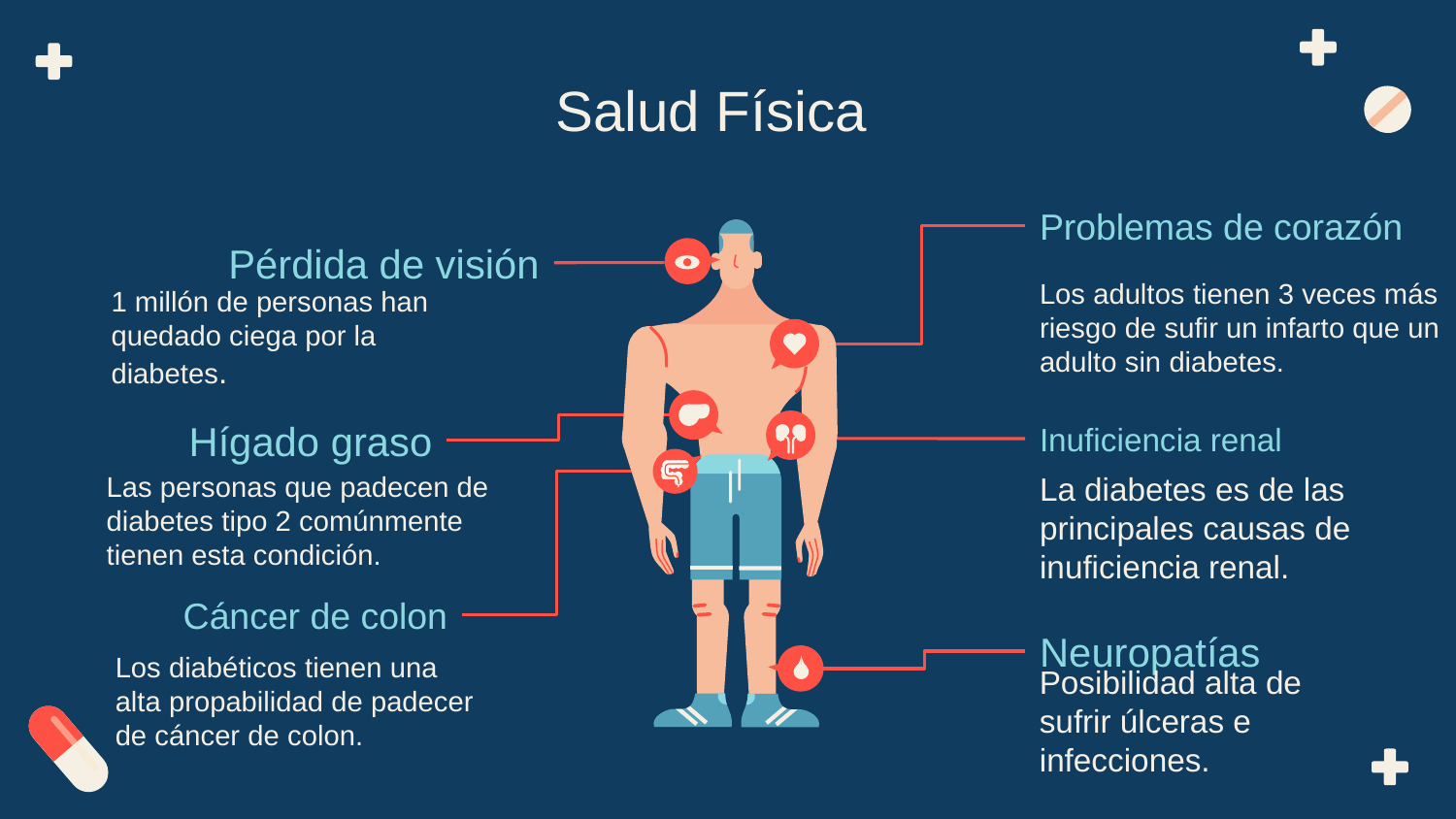

# Salud Física
Problemas de corazón

Pérdida de visión

Los adultos tienen 3 veces más riesgo de sufir un infarto que un adulto sin diabetes.
1 millón de personas han quedado ciega por la diabetes.

Inuficiencia renal
Hígado graso

Las personas que padecen de diabetes tipo 2 comúnmente tienen esta condición.
La diabetes es de las principales causas de inuficiencia renal.
Cáncer de colon
Neuropatías

Los diabéticos tienen una alta propabilidad de padecer de cáncer de colon.
Posibilidad alta de sufrir úlceras e infecciones.